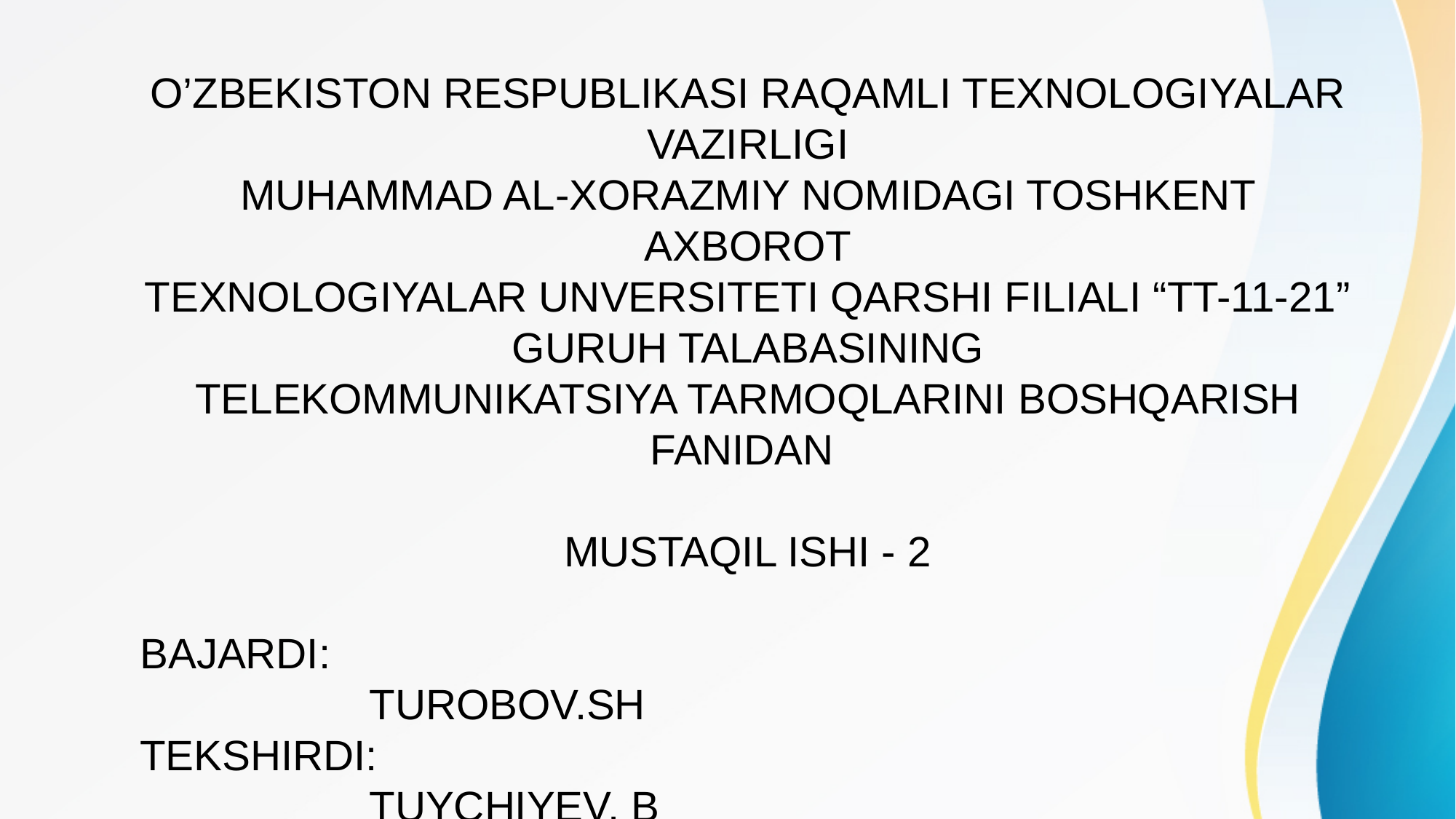

O’ZBEKISTON RESPUBLIKASI RAQAMLI TEXNOLOGIYALAR VAZIRLIGI
MUHAMMAD AL-XORAZMIY NOMIDAGI TOSHKENT AXBOROT
TEXNOLOGIYALAR UNVERSITETI QARSHI FILIALI “TT-11-21” GURUH TALABASINING
TELEKOMMUNIKATSIYA TARMOQLARINI BOSHQARISH FANIDAN

MUSTAQIL ISHI - 2

BAJARDI: 												 TUROBOV.SH
TEKSHIRDI: 											 TUYCHIYEV. B